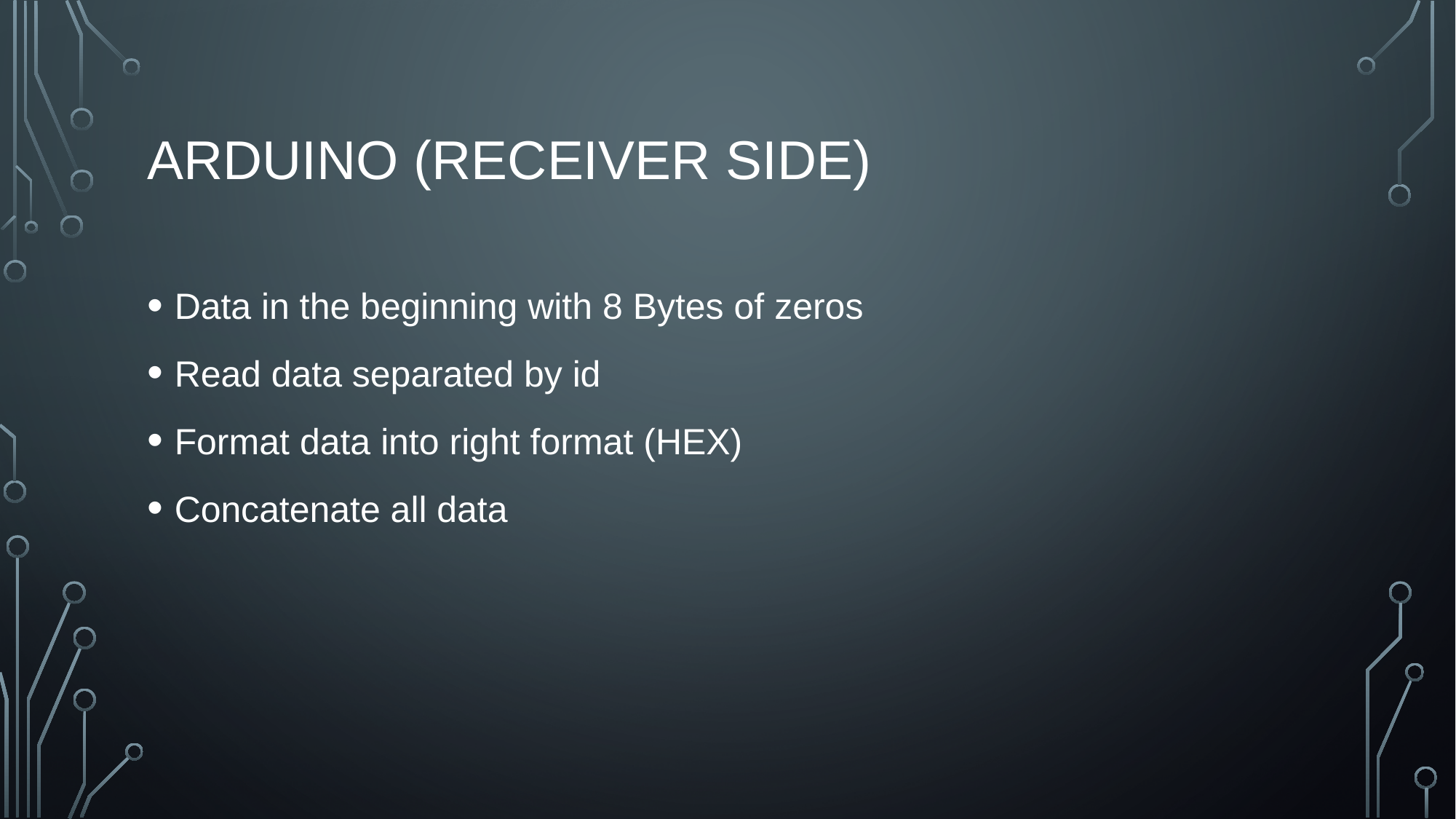

# Arduino (receiver side)
Data in the beginning with 8 Bytes of zeros
Read data separated by id
Format data into right format (HEX)
Concatenate all data